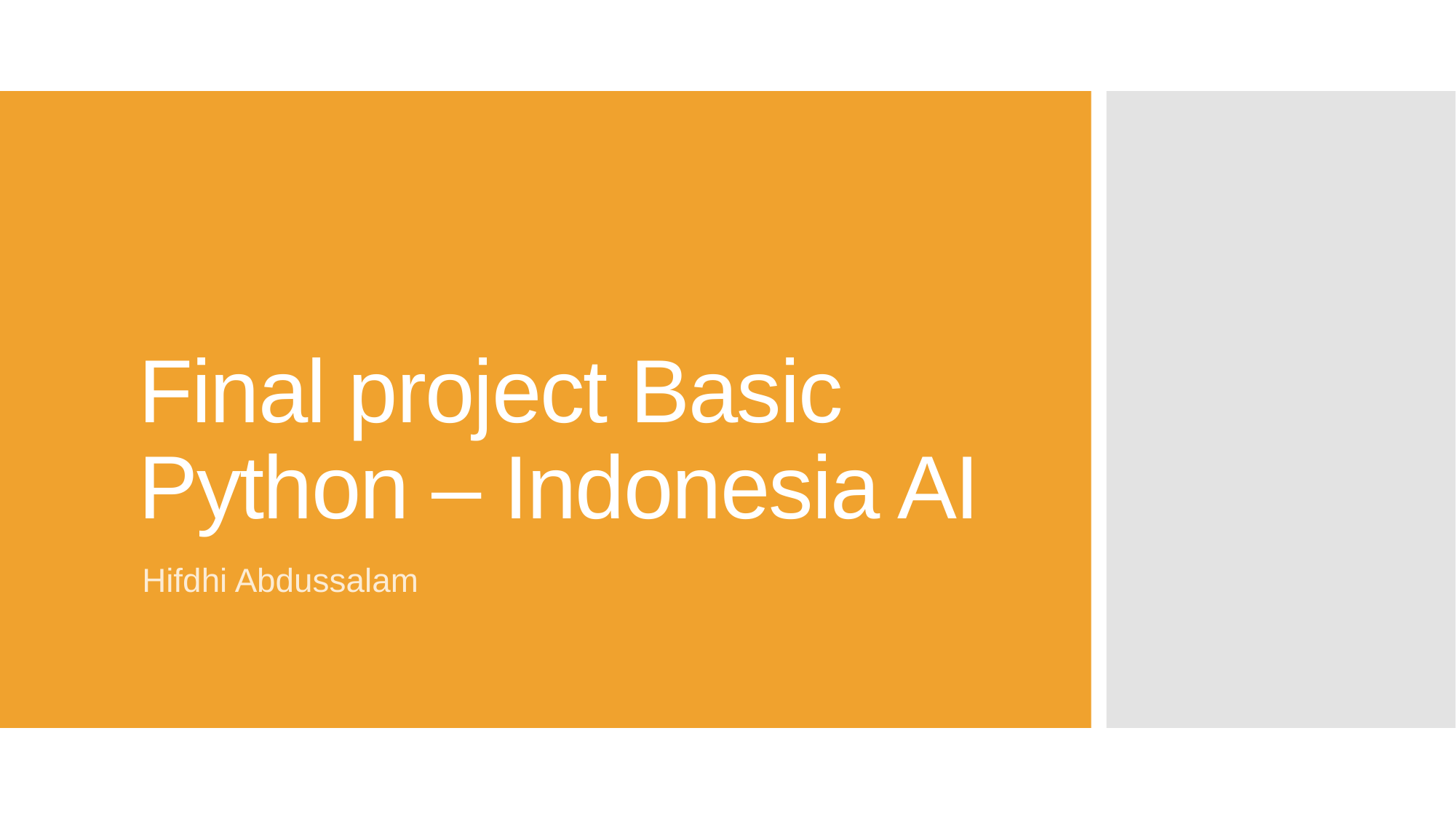

# Final project Basic Python – Indonesia AI
Hifdhi Abdussalam